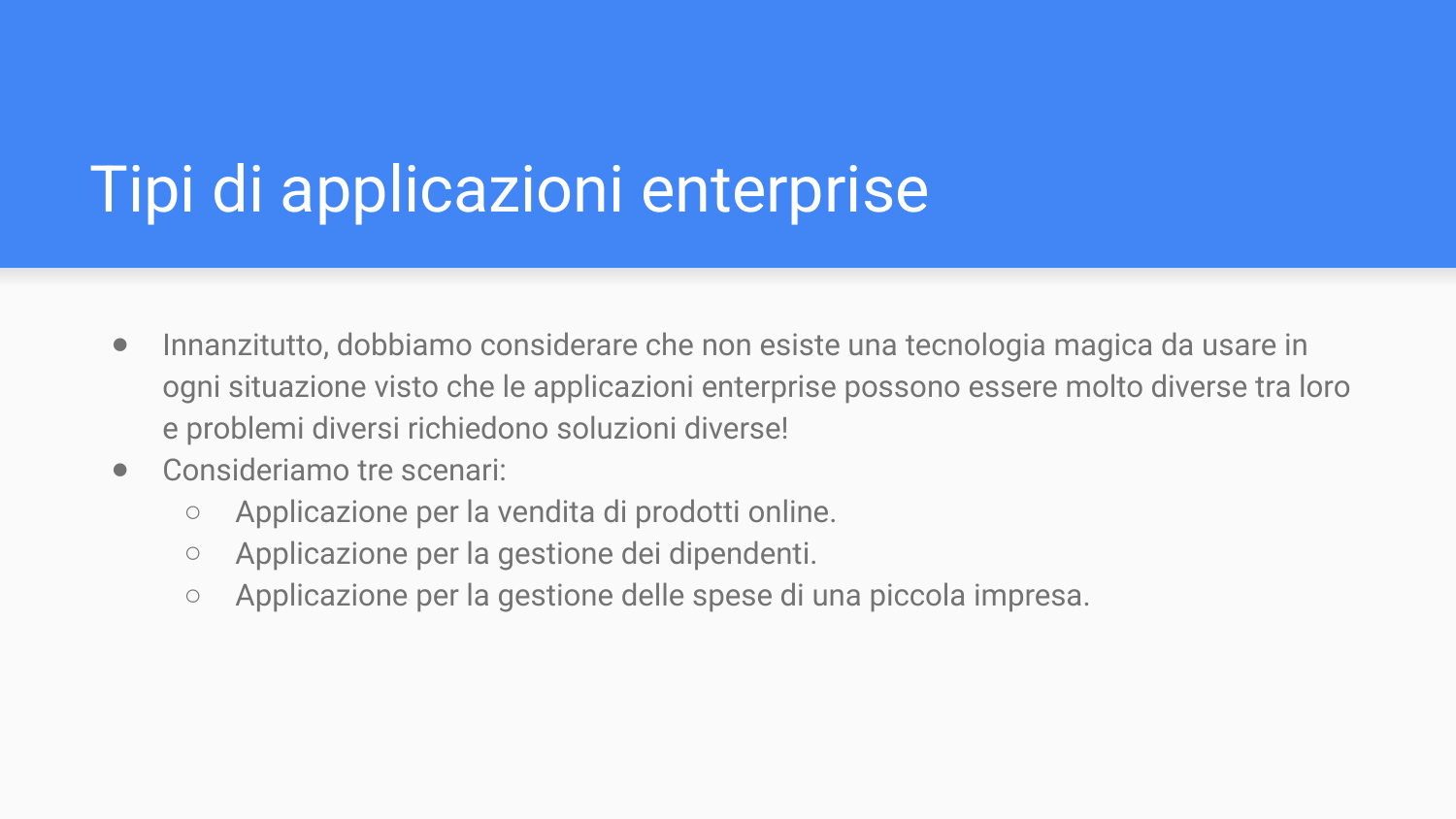

# Tipi di applicazioni enterprise
Innanzitutto, dobbiamo considerare che non esiste una tecnologia magica da usare in ogni situazione visto che le applicazioni enterprise possono essere molto diverse tra loro e problemi diversi richiedono soluzioni diverse!
Consideriamo tre scenari:
Applicazione per la vendita di prodotti online.
Applicazione per la gestione dei dipendenti.
Applicazione per la gestione delle spese di una piccola impresa.